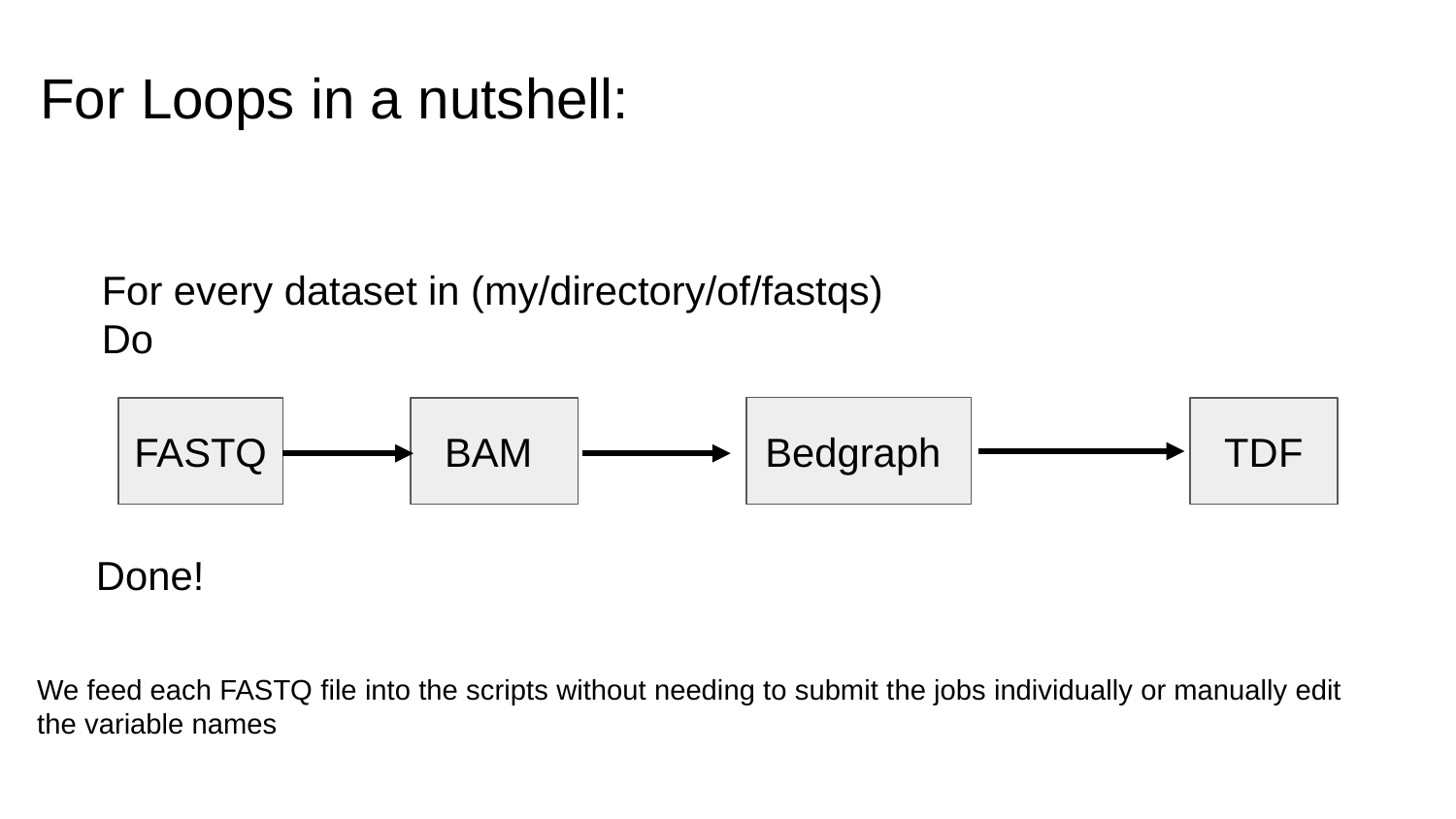

For Loops in a nutshell:
For every dataset in (my/directory/of/fastqs)
Do
Bedgraph
FASTQ
BAM
TDF
Done!
We feed each FASTQ file into the scripts without needing to submit the jobs individually or manually edit the variable names